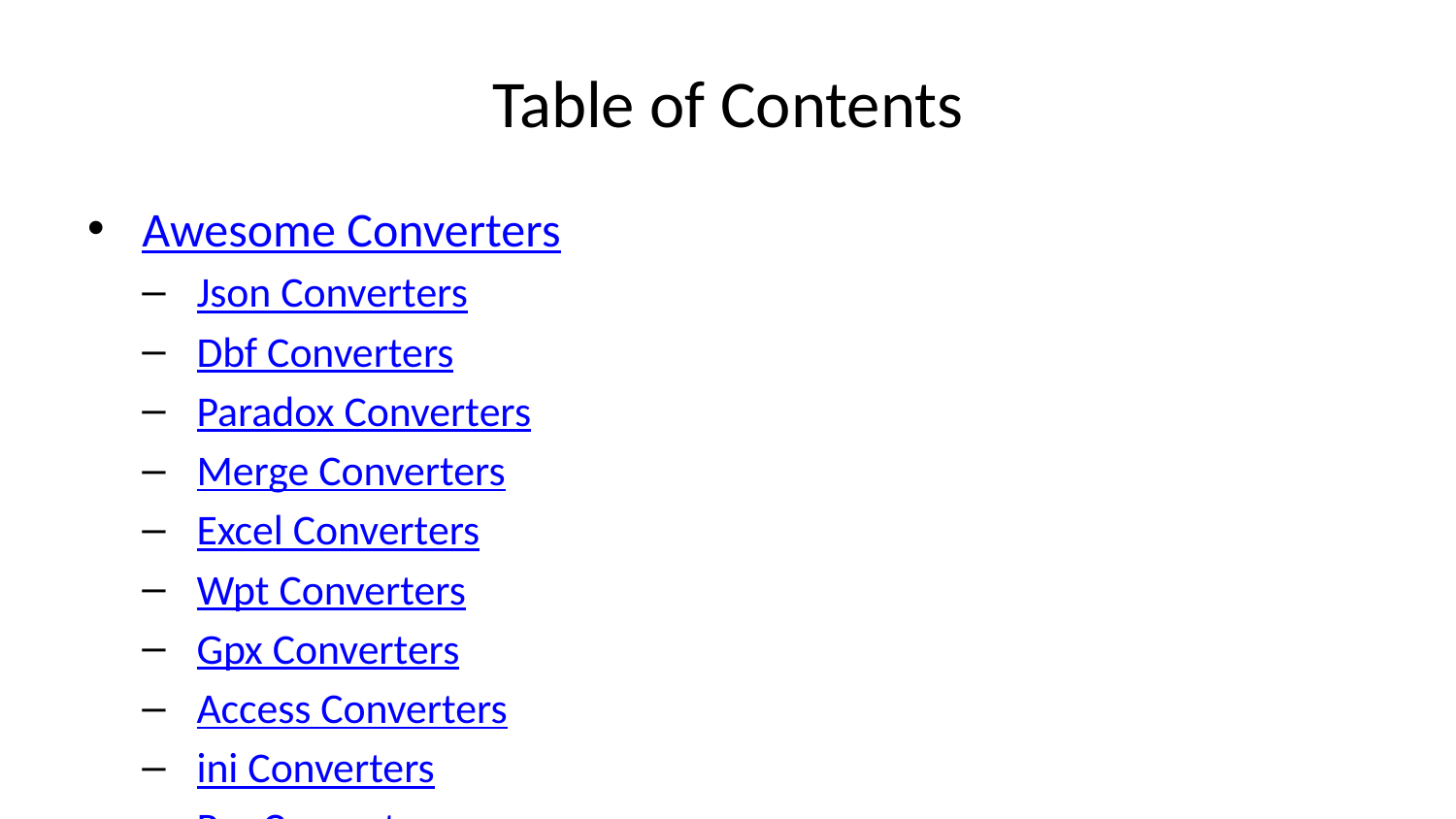

# Table of Contents
Awesome Converters
Json Converters
Dbf Converters
Paradox Converters
Merge Converters
Excel Converters
Wpt Converters
Gpx Converters
Access Converters
ini Converters
Rss Converters
into Converters
Ofx Converters
Kml Converters
Xml Converters
Xsd Converters
Csv Converters
Mdb Converters
Word Converters
Tsv Converters
Html Converters
Qif Converters
Tcx Converters
Folder Converters
File Converters
Folders Converters
Xlsx Converters
FoxPro Converters
Foxpro Converters
Lvm Converters
Yaml Converters
Freemind Converters
Pipe Converters
Vcf Converters
Sqlite Converters
Ics Converters
Xls Converters
Combine Converters
Semicolon Converters
Tdms Converters
Text Converters
One Converters
ics Converters
Sort Converters
mt940 Converters
Dcm Converters
SQLite Converters
Cod Converters
Rename Converters
X12 Converters
Mt940 Converters
Add Converters
Opml Converters
Split Converters
Spreadsheet Converters
Places Converters
BAI Converters
Qfx Converters
Anki Converters
ACH Converters
Delimiter Converters
Save Converters
Ini Converters
Tab Converters
Duplicates Converters
Create Converters
Colpkg Converters
Kmz Converters
Markdown Converters
Jpg Converters
Png Converters
Tiff Converters
Svg Converters
Bmp Converters
Jxr Converters
Gif Converters
Convert Converters
Multiple Converters
Srt Converters
Ttml Converters
Spss Converters
Firefox Converters
Vtt Converters
Edifact Converters
ttml Converters
Ssa Converters
Pdf Converters
Epub Converters
Har Converters
Aiml Converters
Xlf Converters
Docx Converters
Subfolders Converters
MT103 Converters
MT202 Converters
MT548 Converters
MT515 Converters
MT300 Converters
Send Converters
Jmx Converters
Evtx Converters
Smi Converters
Sbv Converters
Rearrange Converters
Awesome Generators
Sqlite Generators
Viewer Generators
db Generators
Text Generators
Dbf Generators
Gpx Generators
Csv Generators
Excel Generators
Wpt Generators
Pdf Generators
Sql Generators
ini Generators
Word Generators
Html Generators
Js Generators
Json Generators
SQL Generators
Mdb Generators
Vcf Generators
Javascript Generators
Qif Generators
Ofx Generators
Documentation Generators
Xml Generators
Tcx Generators
Web Generators
names Generators
From Generators
dbf Generators
Xsd Generators
delimited Generators
Tab Generators
Tsv Generators
Yaml Generators
Xls Generators
Comma Generators
Xlsx Generators
Rss Generators
Qr Generators
Sheet Generators
table Generators
Ini Generators
ics Generators
Pipe Generators
Delimited Generators
Jpg Generators
s Generators
column Generators
Mt940 Generators
Opml Generators
text Generators
sqlite Generators
LaTex Generators
Anki Generators
apkg Generators
Powershell Generators
csv Generators
Change Generators
Kml Generators
Separated Generators
Formatter Generators
as Generators
Table Generators
one Generators
colpkg Generators
Schema Generators
Markdown Generators
folders Generators
Apkg Generators
Kmz Generators
Calendar Generators
Joiner Generators
Png Generators
Bmp Generators
Gif Generators
Tiff Generators
gif Generators
Jxr Generators
Bookmarks Generators
Spss Generators
Srt Generators
Edi Generators
Ssa Generators
Vtt Generators
Audio Generators
pdf Generators
Semicolon Generators
Speed Generators
Access Generators
placemark Generators
Camt053 Generators
Xlf Generators
Gigaset Generators
Emails Generators
emails Generators
Txt Generators
Obsidian Generators
Smi Generators
Sbv Generators
into Generators
Template Generators